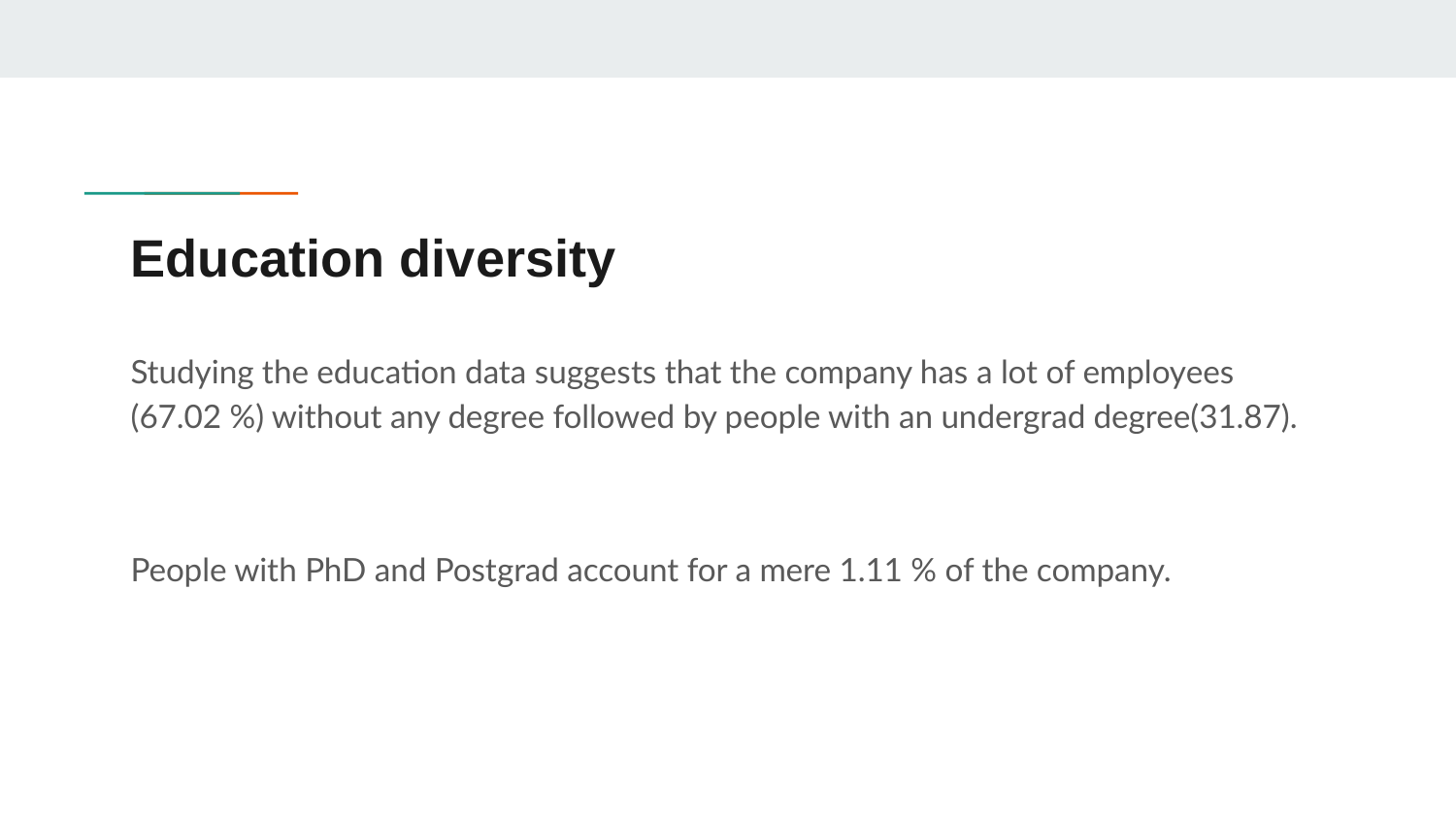

# Education diversity
Studying the education data suggests that the company has a lot of employees (67.02 %) without any degree followed by people with an undergrad degree(31.87).

People with PhD and Postgrad account for a mere 1.11 % of the company.